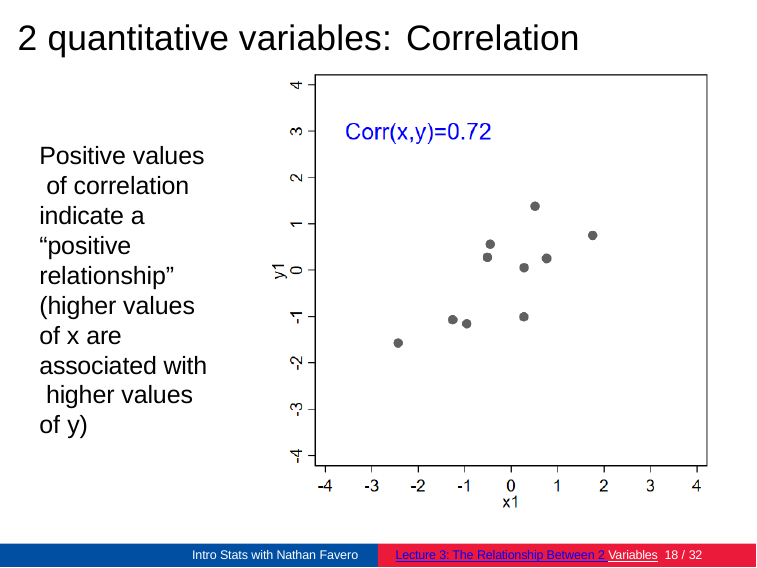

# 2 quantitative variables: Correlation

Positive values  of correlation  indicate a  “positive  relationship”  (higher values  of x are  associated with  higher values  of y)

Intro Stats with Nathan Favero
Lecture 3: The Relationship Between 2 Variables 18 / 32